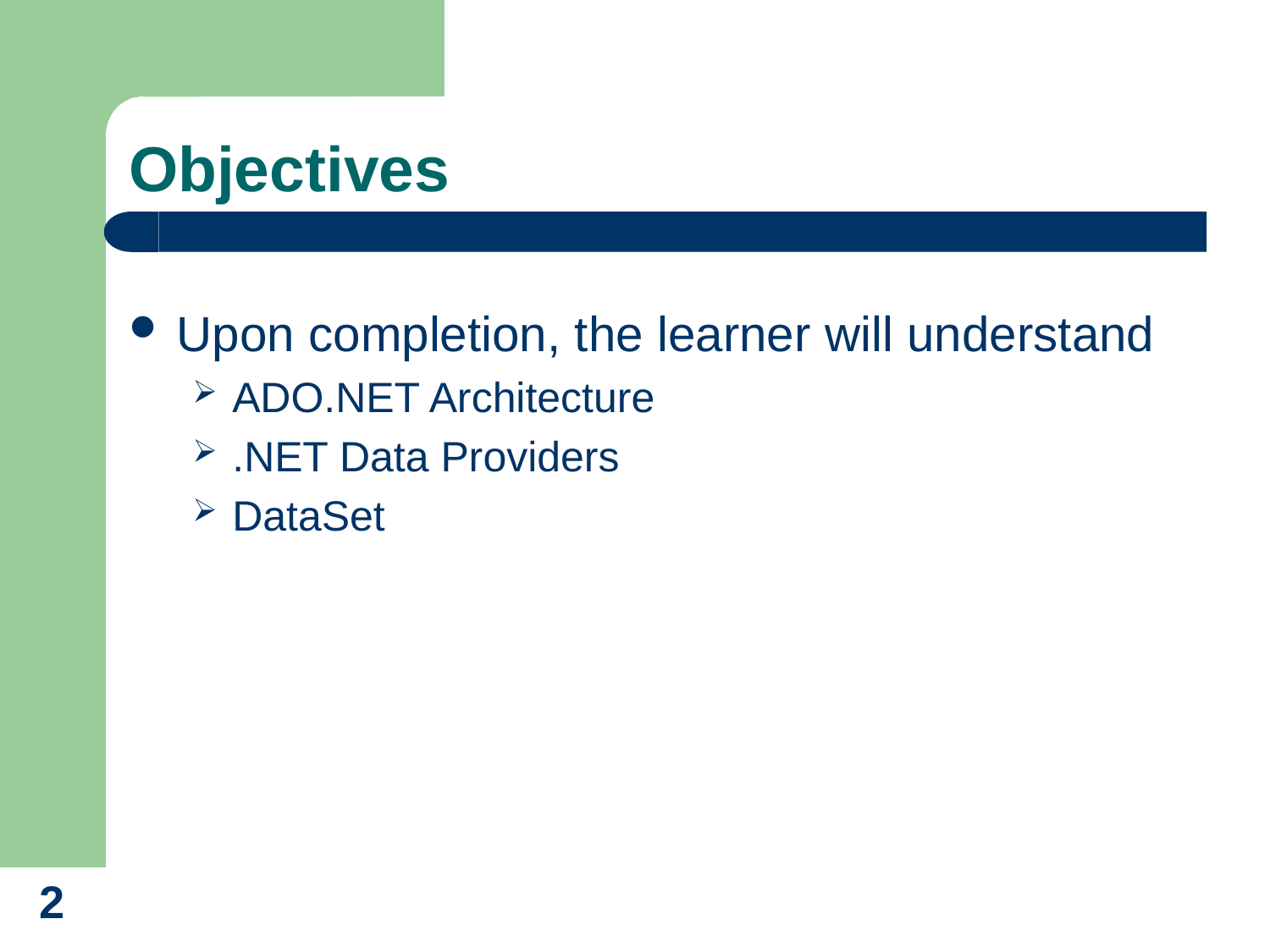

# Objectives
Upon completion, the learner will understand
ADO.NET Architecture
.NET Data Providers
DataSet
2